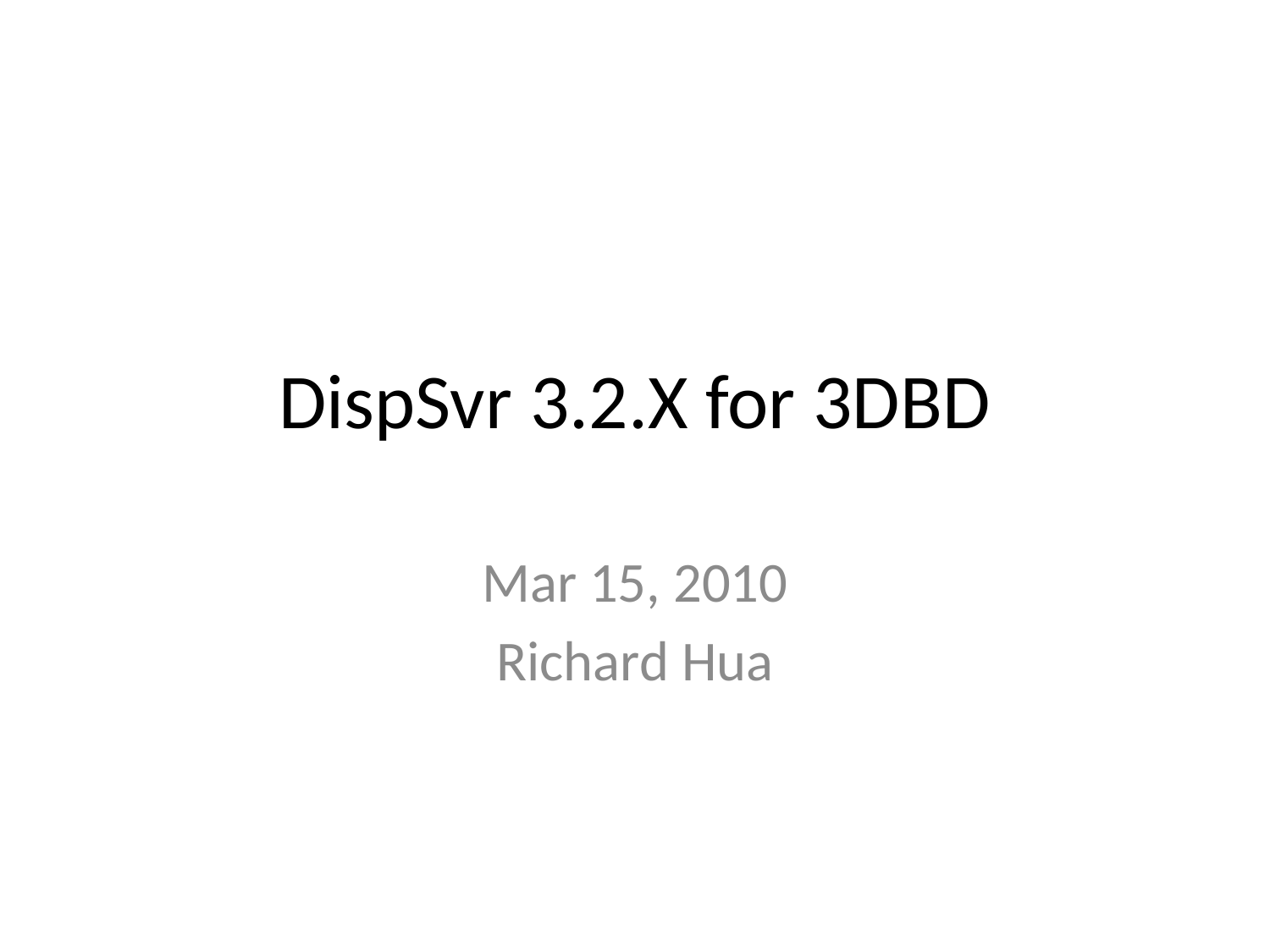

# DispSvr 3.2.X for 3DBD
Mar 15, 2010
Richard Hua